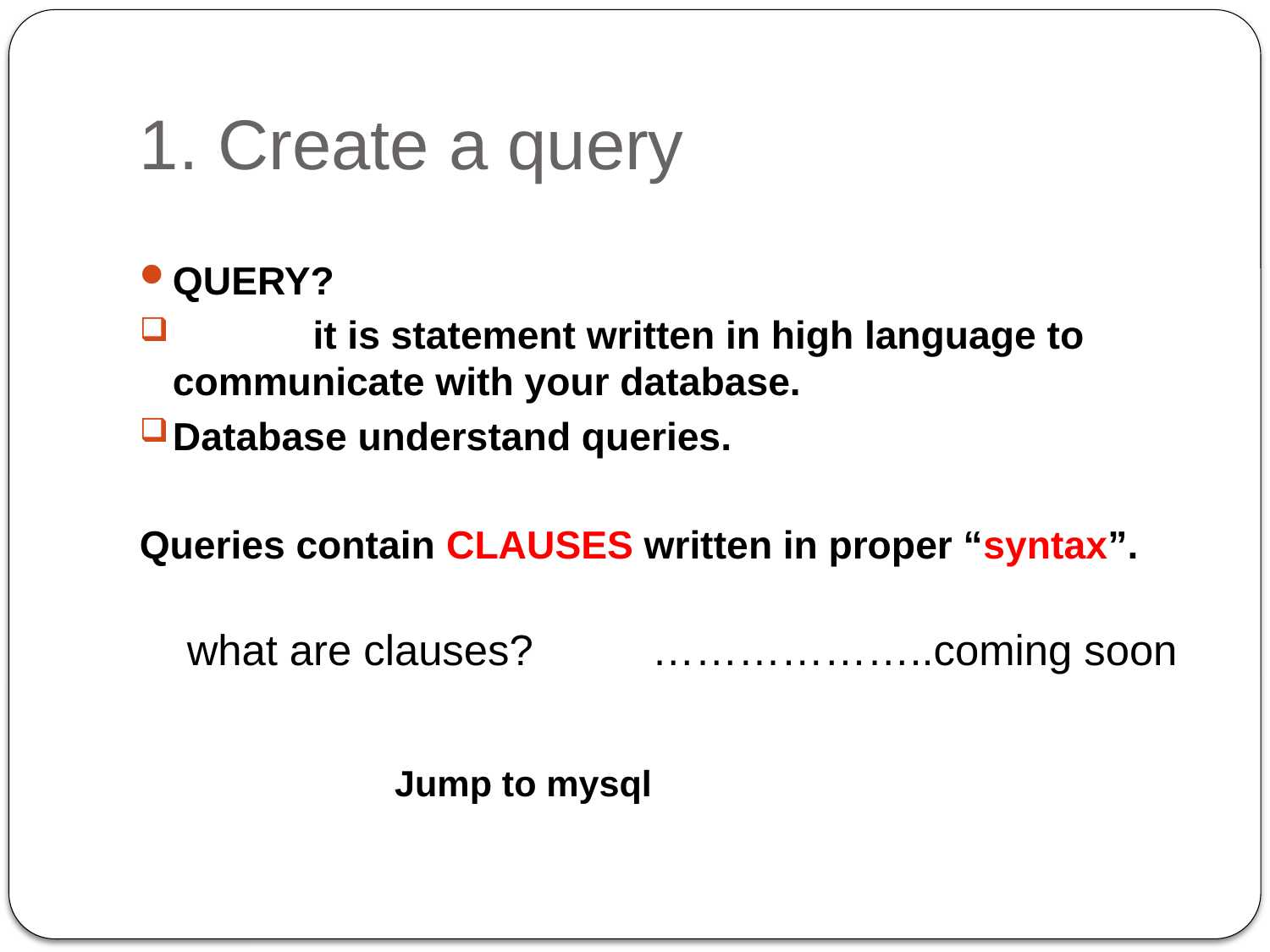

# 1. Create a query

QUERY?
             it is statement written in high language to communicate with your database.
Database understand queries.

Queries contain CLAUSES written in proper “syntax”.

    what are clauses?          ………………..coming soon

     Jump to mysql